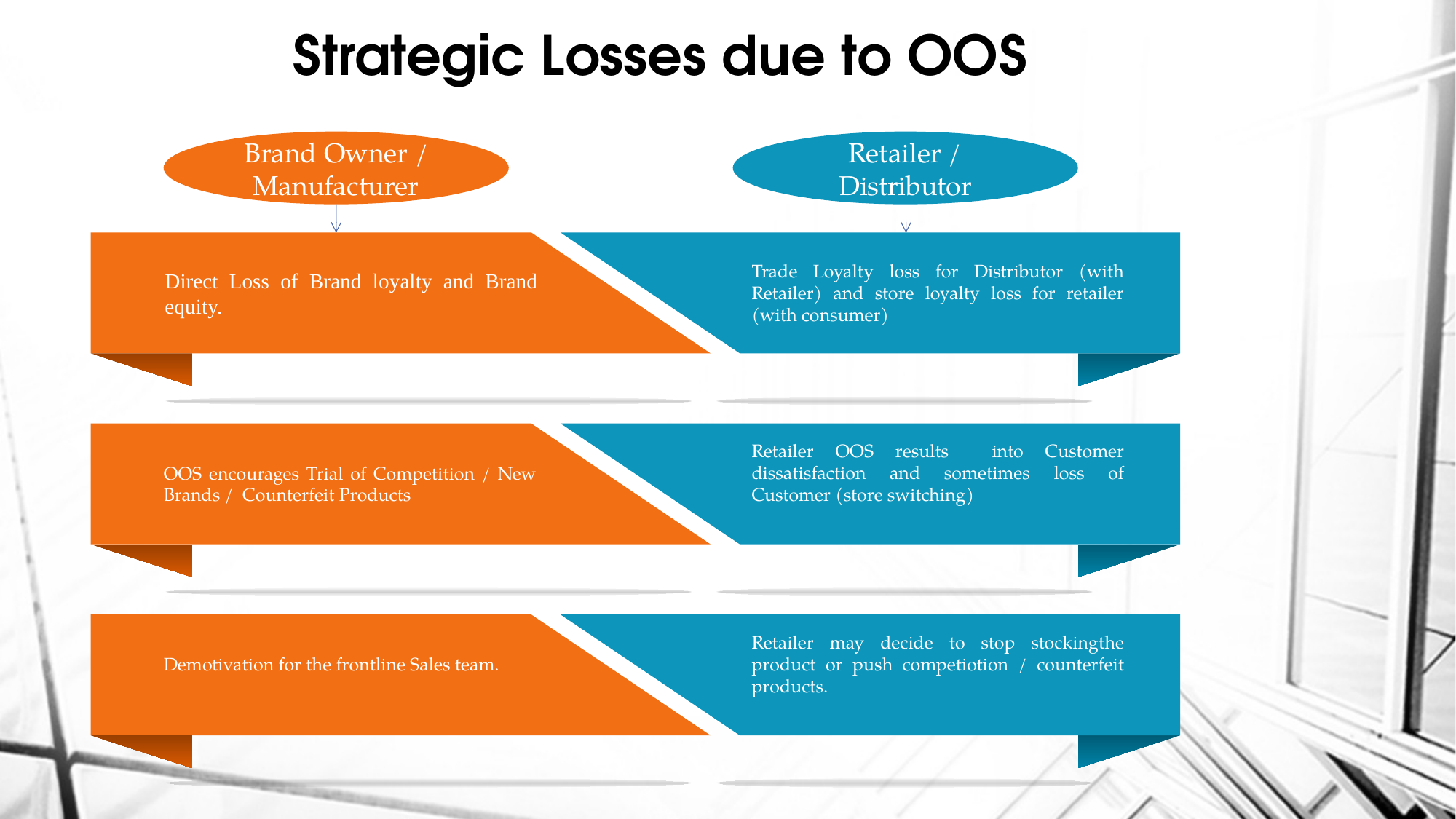

# Strategic Losses due to OOS
Brand Owner / Manufacturer
Retailer / Distributor

Trade Loyalty loss for Distributor (with Retailer) and store loyalty loss for retailer (with consumer)
Direct Loss of Brand loyalty and Brand equity.

Retailer OOS results  into Customer dissatisfaction and sometimes loss of Customer (store switching)
OOS encourages Trial of Competition / New Brands /  Counterfeit Products

Retailer may decide to stop stockingthe product or push competiotion / counterfeit products.
Demotivation for the frontline Sales team.